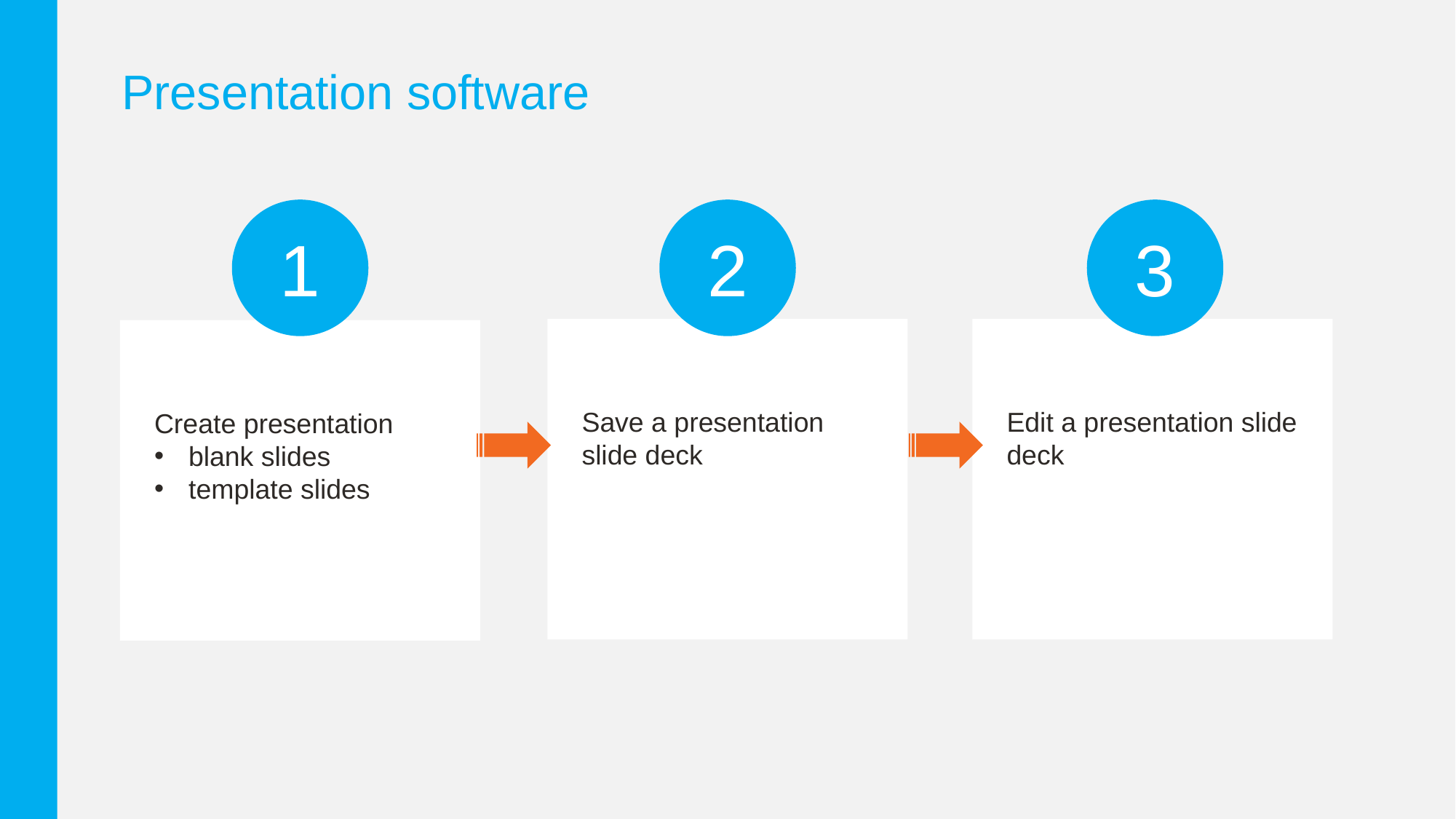

Presentation software
1
2
3
Save a presentation slide deck
Edit a presentation slide deck
Create presentation
blank slides
template slides